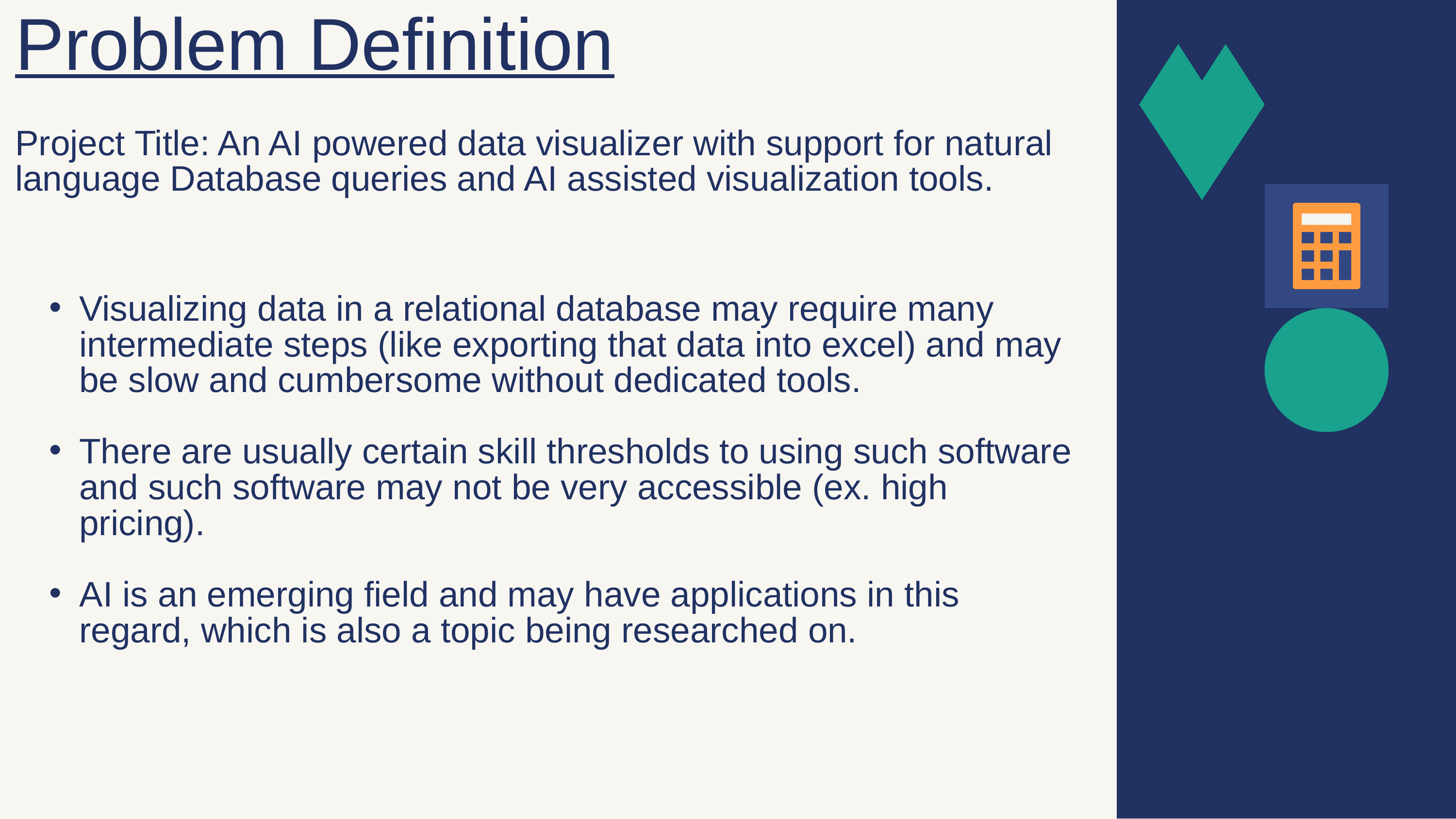

Problem Definition

Project Title: An AI powered data visualizer with support for natural language Database queries and AI assisted visualization tools.

Visualizing data in a relational database may require many intermediate steps (like exporting that data into excel) and may be slow and cumbersome without dedicated tools.

There are usually certain skill thresholds to using such software and such software may not be very accessible (ex. high pricing).

AI is an emerging field and may have applications in this regard, which is also a topic being researched on.